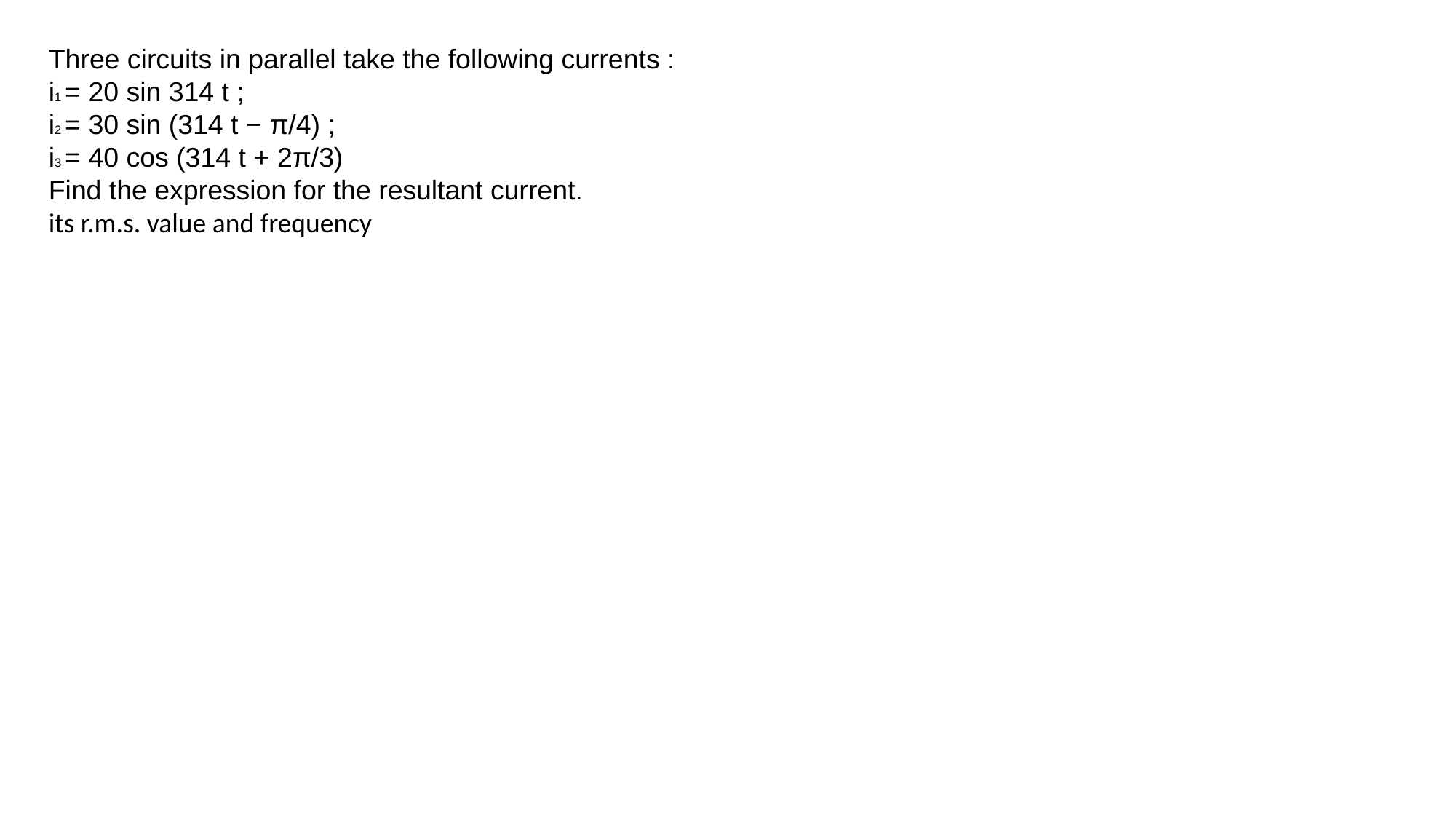

Three circuits in parallel take the following currents :
i1 = 20 sin 314 t ;
i2 = 30 sin (314 t − π/4) ;
i3 = 40 cos (314 t + 2π/3)
Find the expression for the resultant current.
its r.m.s. value and frequency